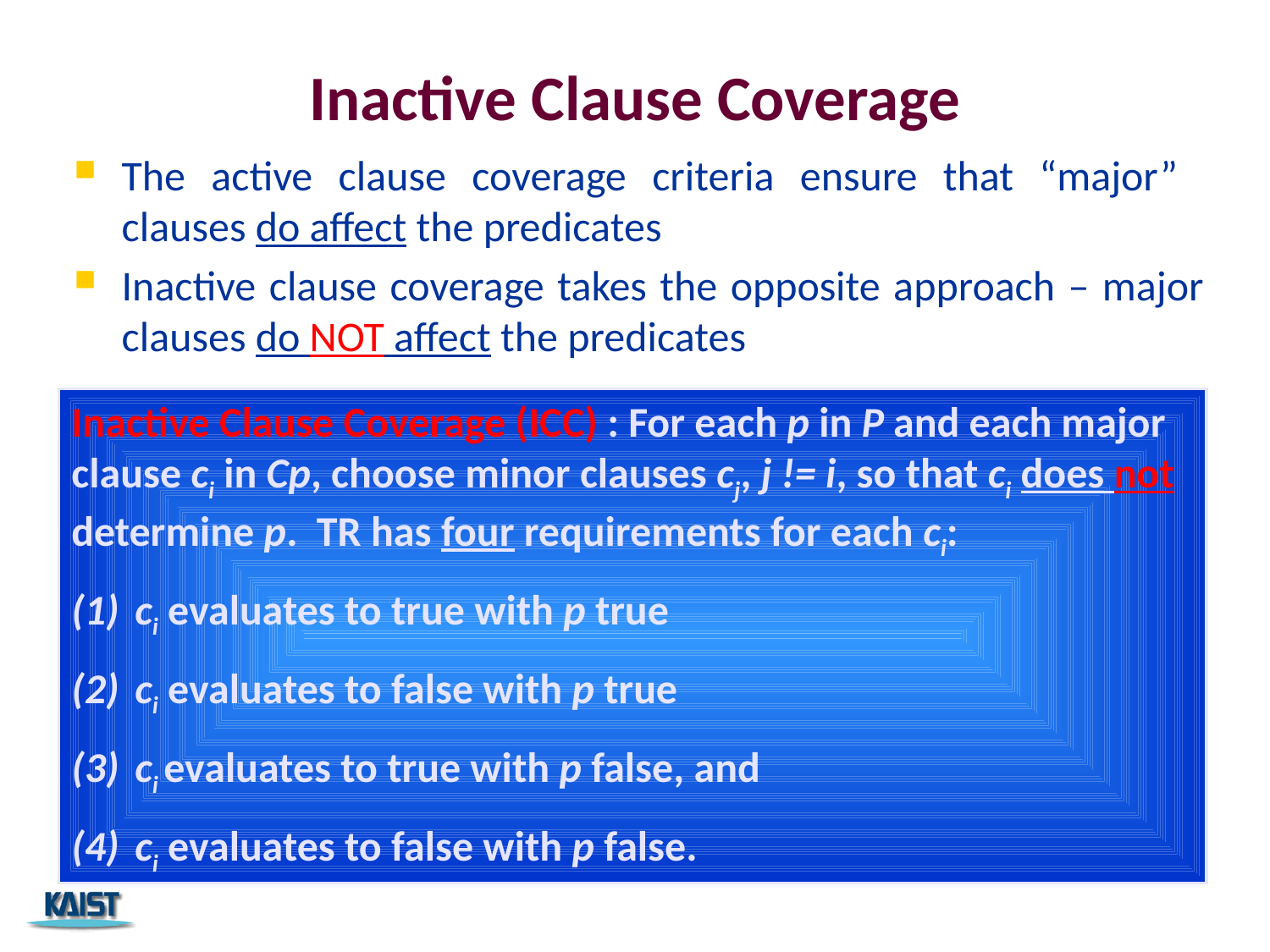

# Inactive Clause Coverage
The active clause coverage criteria ensure that “major”
clauses do affect the predicates
Inactive clause coverage takes the opposite approach – major clauses do NOT affect the predicates
Inactive Clause Coverage (ICC) : For each p in P and each major clause ci in Cp, choose minor clauses cj, j != i, so that ci does not determine p.  TR has four requirements for each ci:
ci evaluates to true with p true
ci evaluates to false with p true
ci evaluates to true with p false, and
ci evaluates to false with p false.